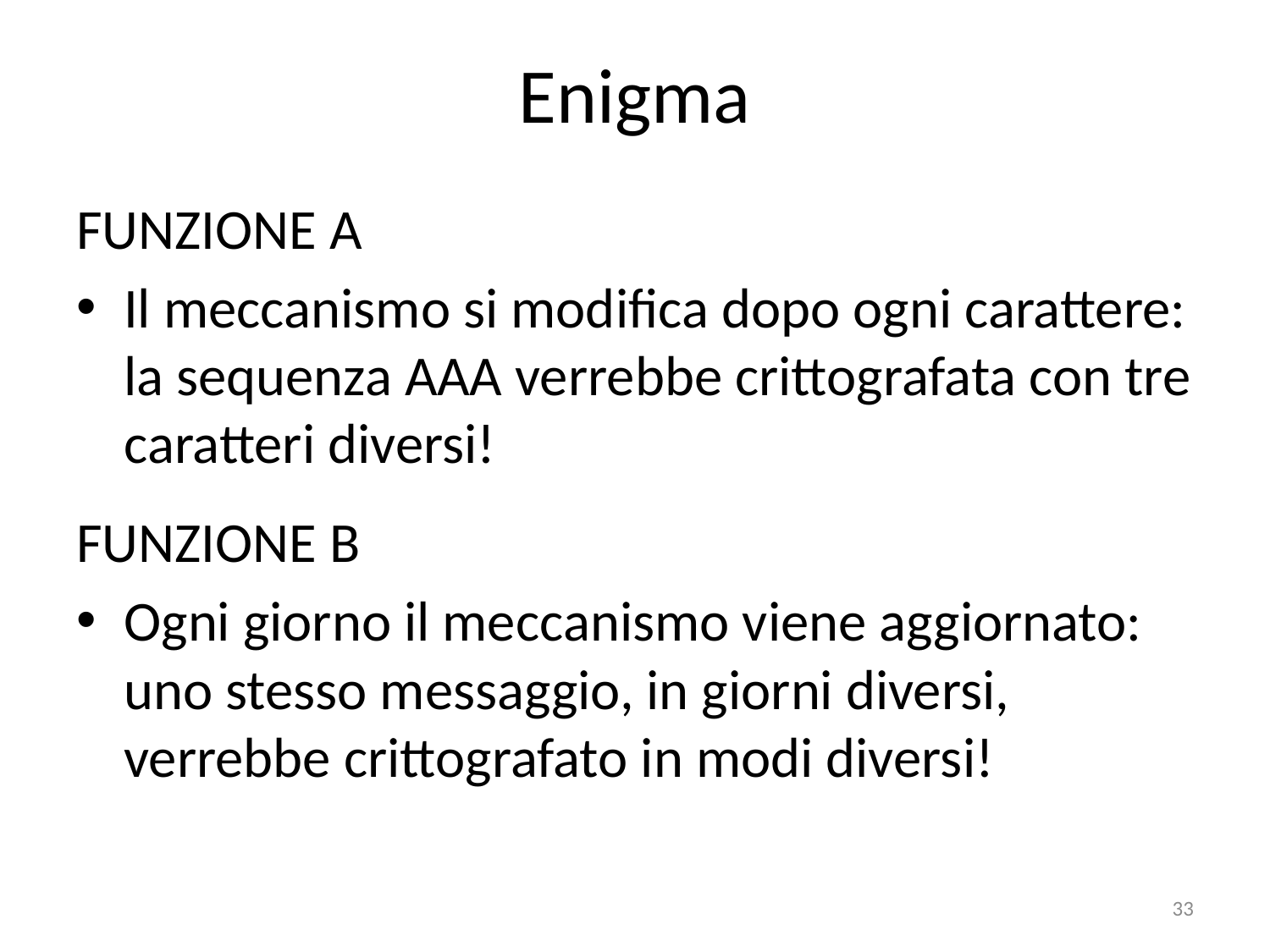

# Enigma
FUNZIONE A
Il meccanismo si modifica dopo ogni carattere: la sequenza AAA verrebbe crittografata con tre caratteri diversi!

FUNZIONE B
Ogni giorno il meccanismo viene aggiornato: uno stesso messaggio, in giorni diversi, verrebbe crittografato in modi diversi!

33